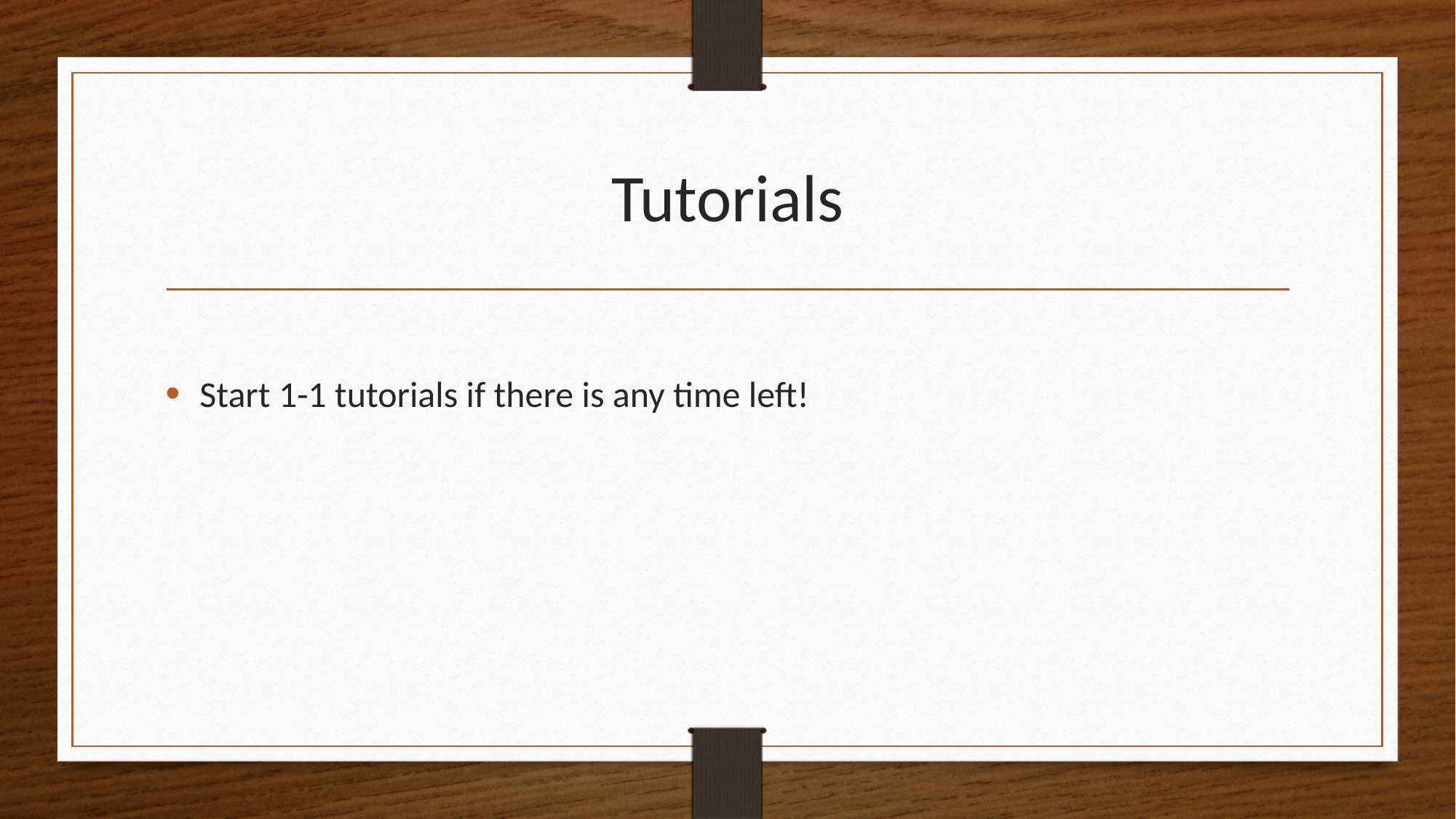

# Tutorials

Start 1-1 tutorials if there is any time left!